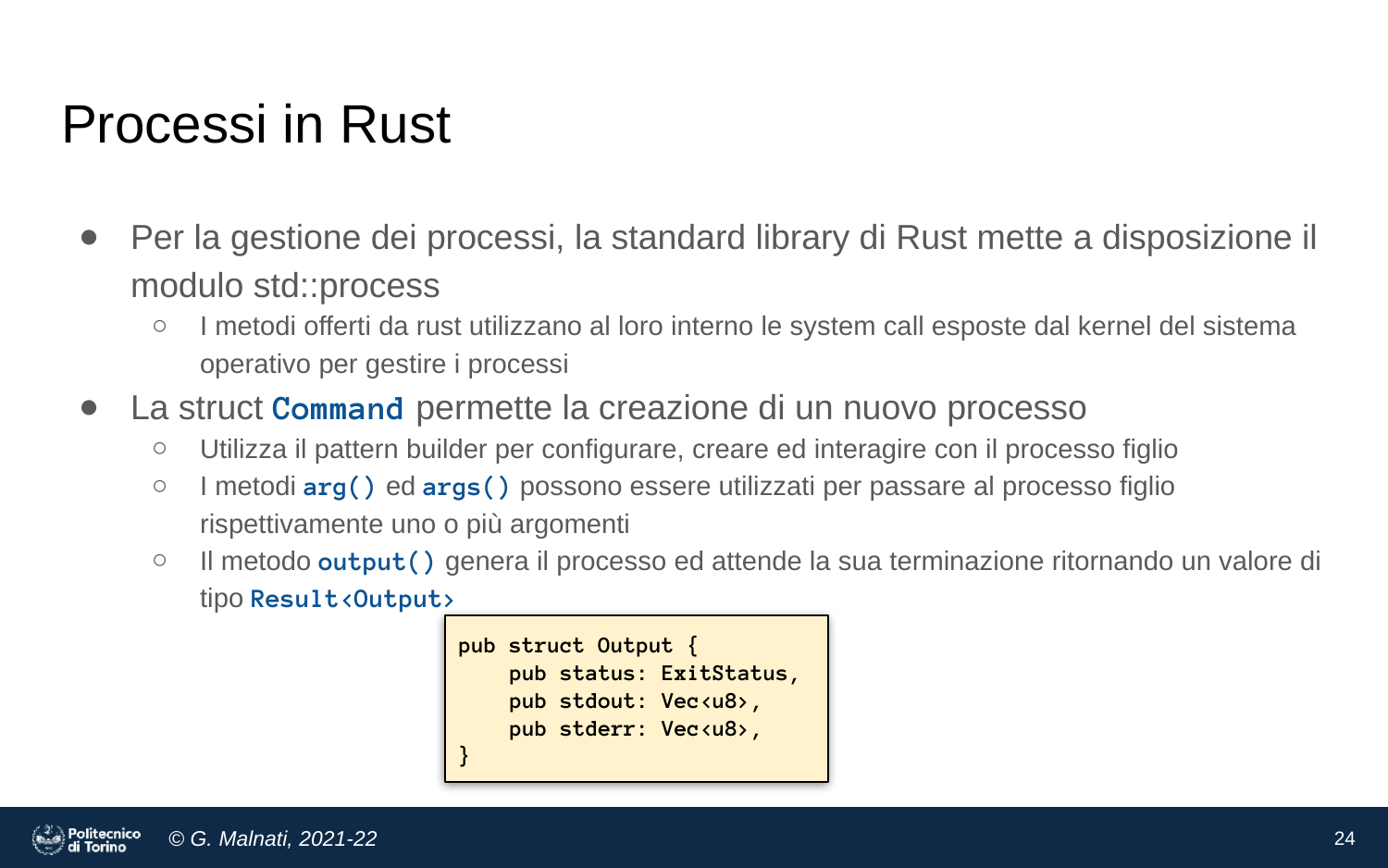

# Processi in Rust
Per la gestione dei processi, la standard library di Rust mette a disposizione il modulo std::process
I metodi offerti da rust utilizzano al loro interno le system call esposte dal kernel del sistema operativo per gestire i processi
La struct Command permette la creazione di un nuovo processo
Utilizza il pattern builder per configurare, creare ed interagire con il processo figlio
I metodi arg() ed args() possono essere utilizzati per passare al processo figlio rispettivamente uno o più argomenti
Il metodo output() genera il processo ed attende la sua terminazione ritornando un valore di tipo Result<Output>
pub struct Output {
    pub status: ExitStatus,
    pub stdout: Vec<u8>,
    pub stderr: Vec<u8>,
}
24